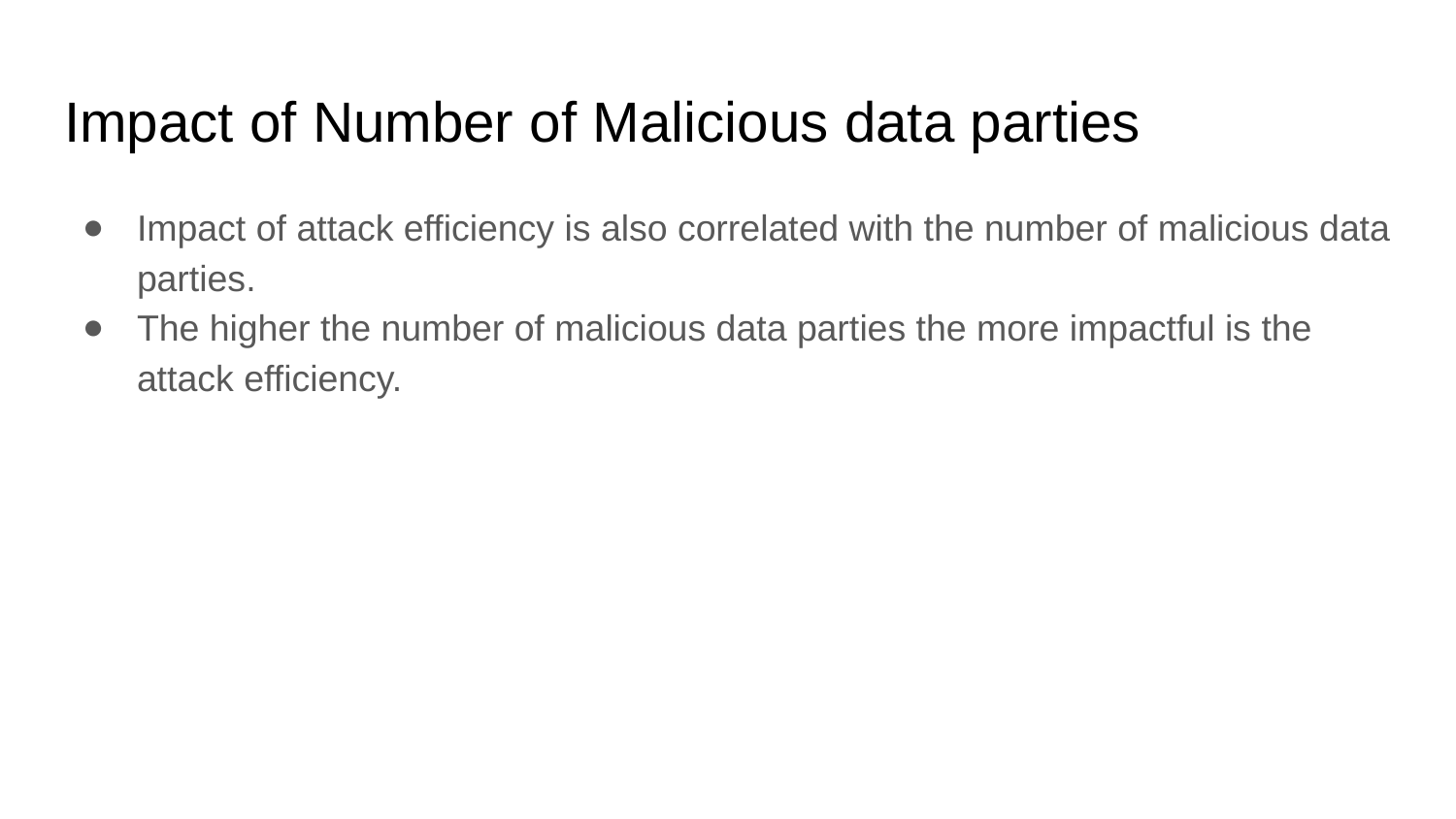

# Impact of Number of Malicious data parties
Impact of attack efficiency is also correlated with the number of malicious data parties.
The higher the number of malicious data parties the more impactful is the attack efficiency.